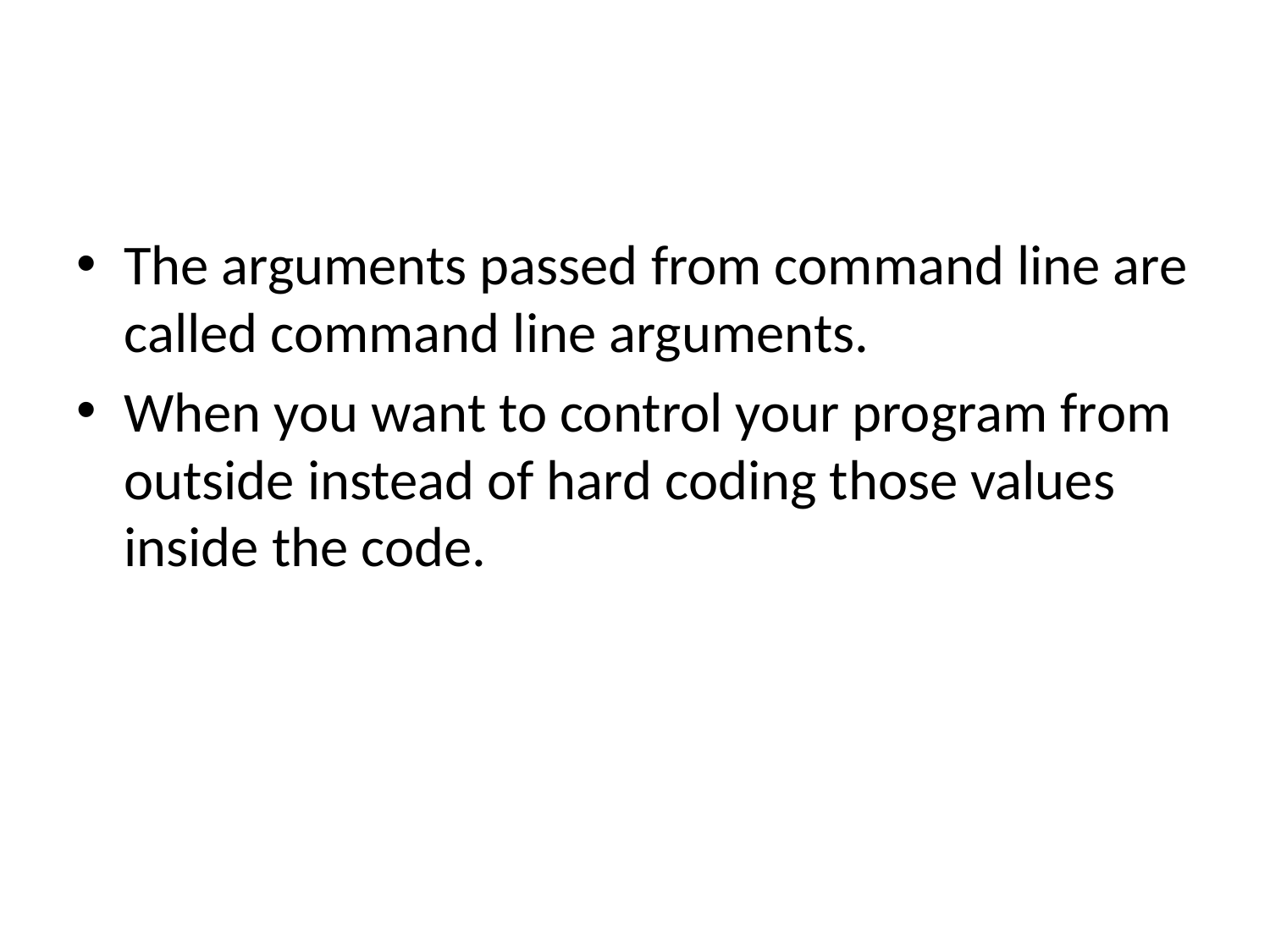

#
The arguments passed from command line are called command line arguments.
When you want to control your program from outside instead of hard coding those values inside the code.